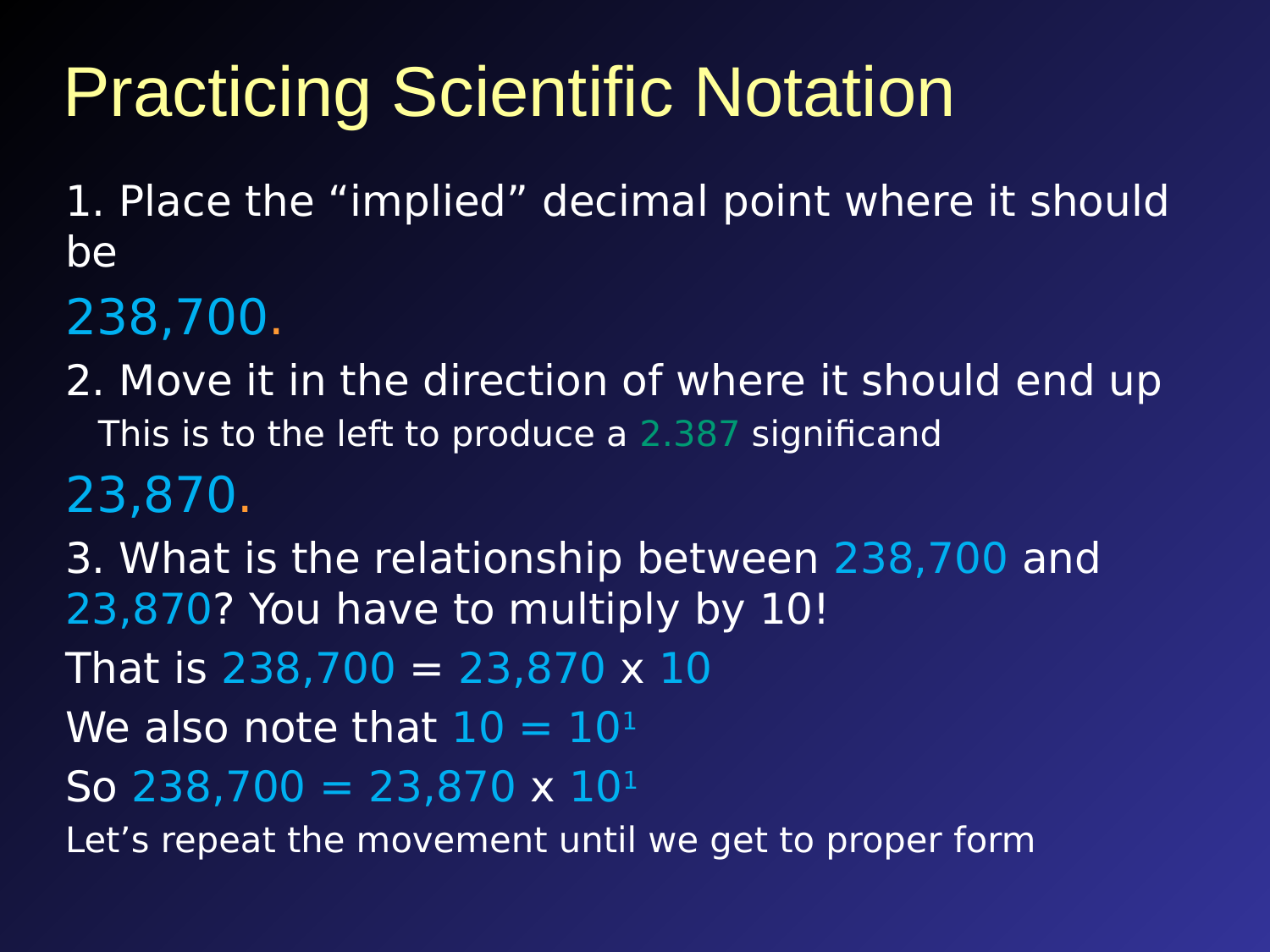

# Practicing Scientific Notation
1. Place the “implied” decimal point where it should be
238,700.
2. Move it in the direction of where it should end up
This is to the left to produce a 2.387 significand
23,870.
3. What is the relationship between 238,700 and 23,870? You have to multiply by 10!
That is 238,700 = 23,870 x 10
We also note that 10 = 101
So 238,700 = 23,870 x 101
Let’s repeat the movement until we get to proper form